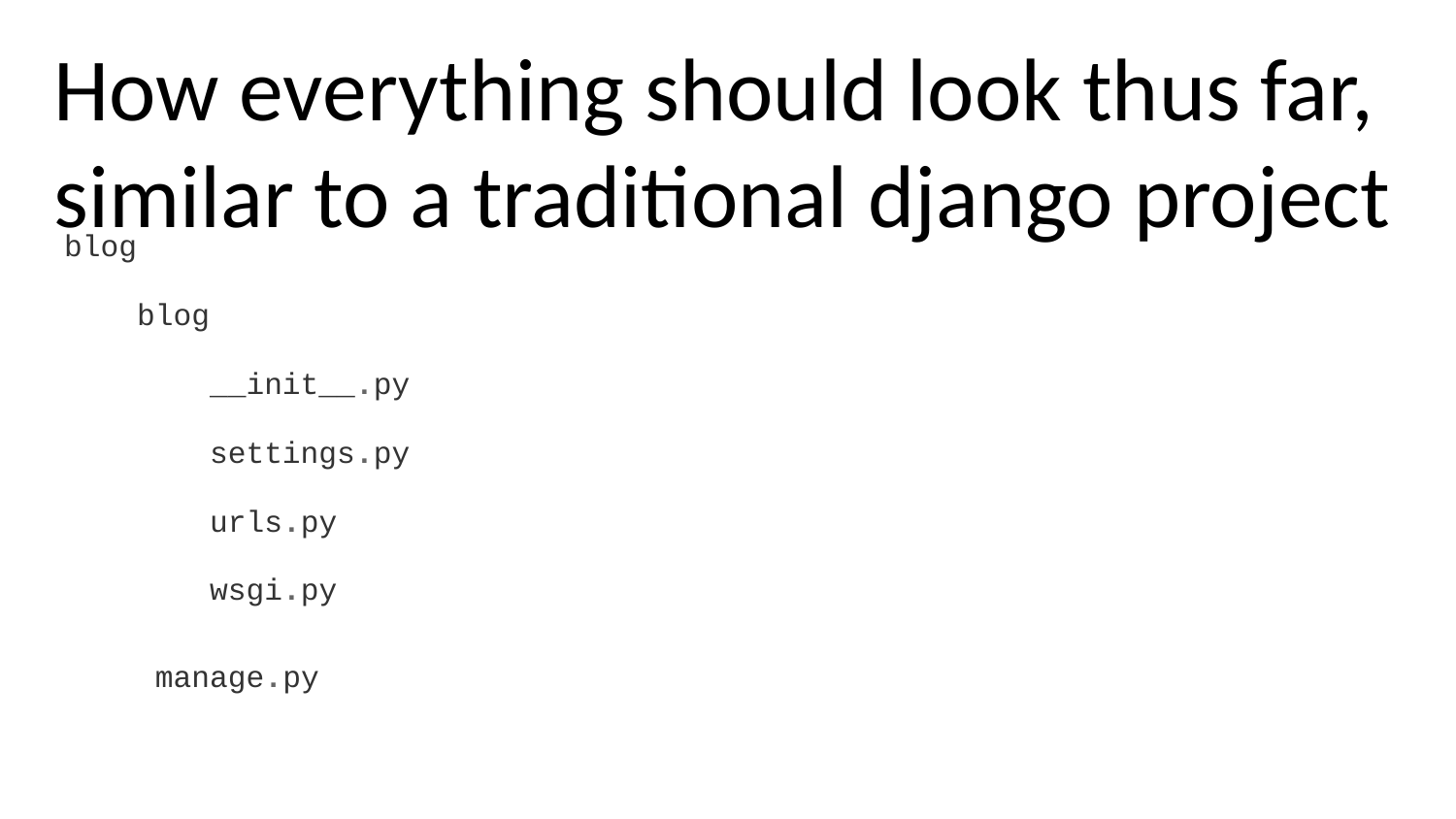

# How everything should look thus far, similar to a traditional django project
blog
    blog
        __init__.py
        settings.py
        urls.py
        wsgi.py
    manage.py